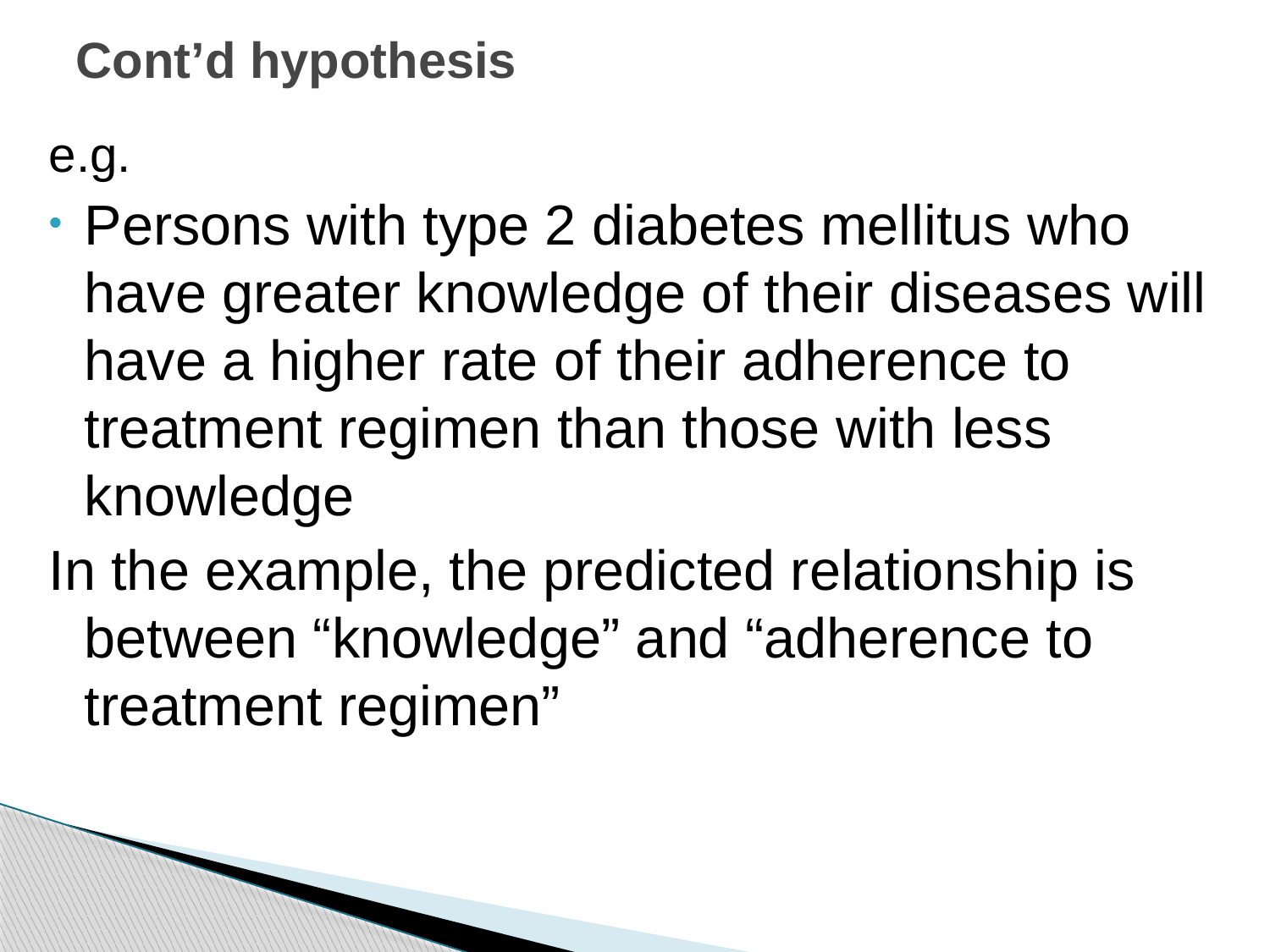

# Cont’d hypothesis
e.g.
Persons with type 2 diabetes mellitus who have greater knowledge of their diseases will have a higher rate of their adherence to treatment regimen than those with less knowledge
In the example, the predicted relationship is between “knowledge” and “adherence to treatment regimen”